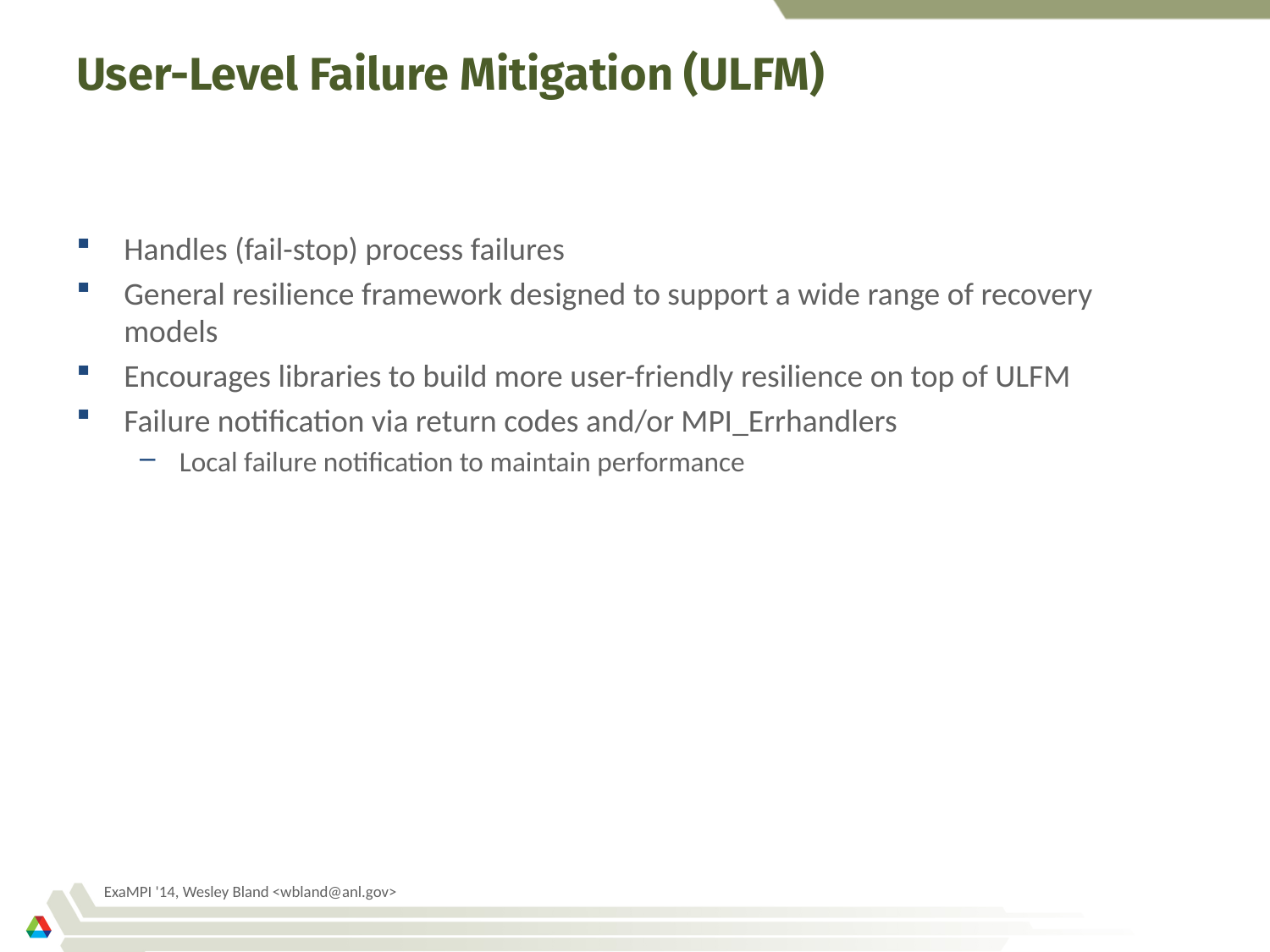

# User-Level Failure Mitigation (ULFM)
Handles (fail-stop) process failures
General resilience framework designed to support a wide range of recovery models
Encourages libraries to build more user-friendly resilience on top of ULFM
Failure notification via return codes and/or MPI_Errhandlers
Local failure notification to maintain performance
ExaMPI '14, Wesley Bland <wbland@anl.gov>